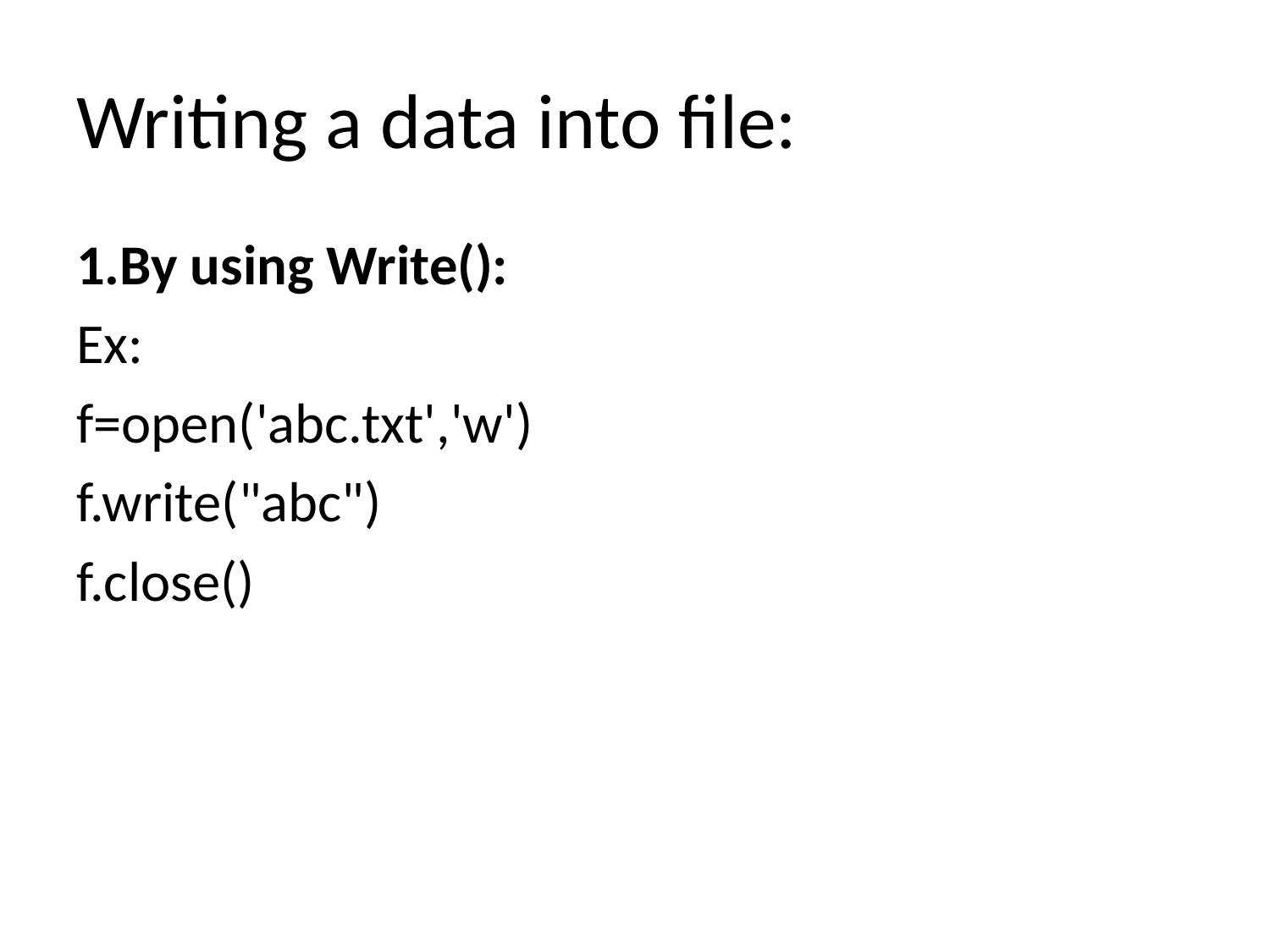

# Writing a data into file:
1.By using Write():
Ex:
f=open('abc.txt','w')
f.write("abc")
f.close()